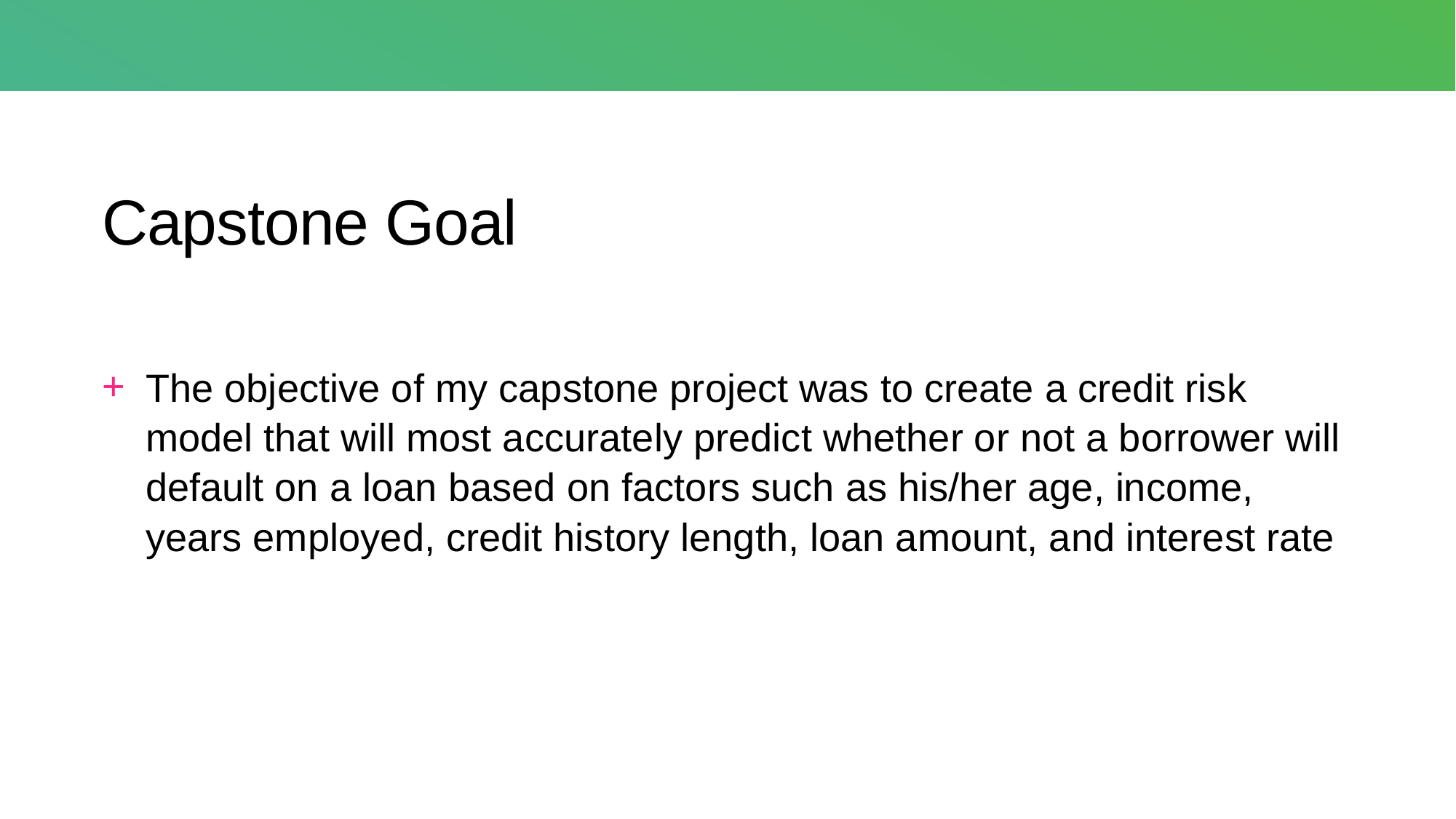

# Capstone Goal
The objective of my capstone project was to create a credit risk model that will most accurately predict whether or not a borrower will default on a loan based on factors such as his/her age, income, years employed, credit history length, loan amount, and interest rate